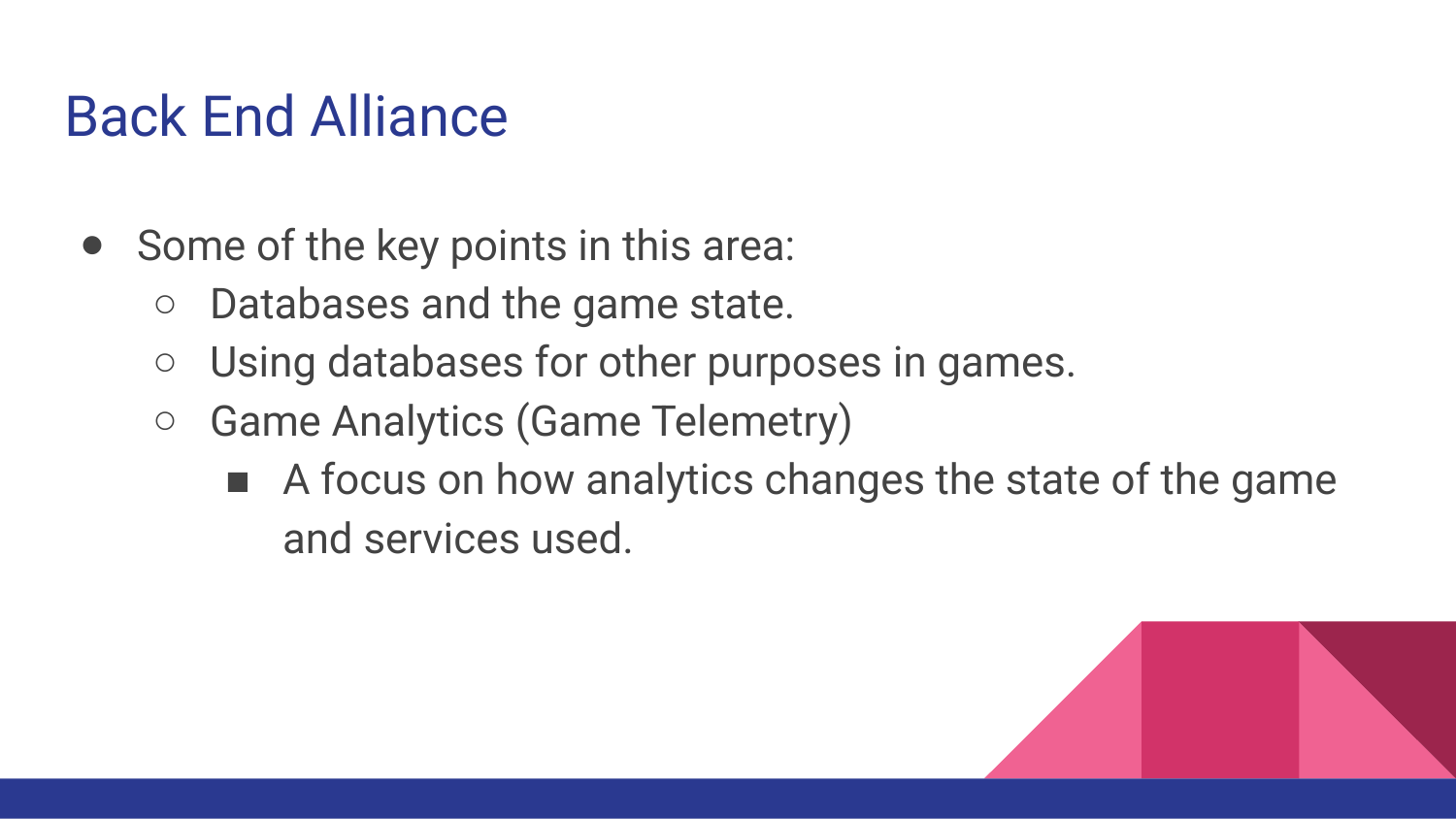

# Back End Alliance
Some of the key points in this area:
Databases and the game state.
Using databases for other purposes in games.
Game Analytics (Game Telemetry)
A focus on how analytics changes the state of the game and services used.